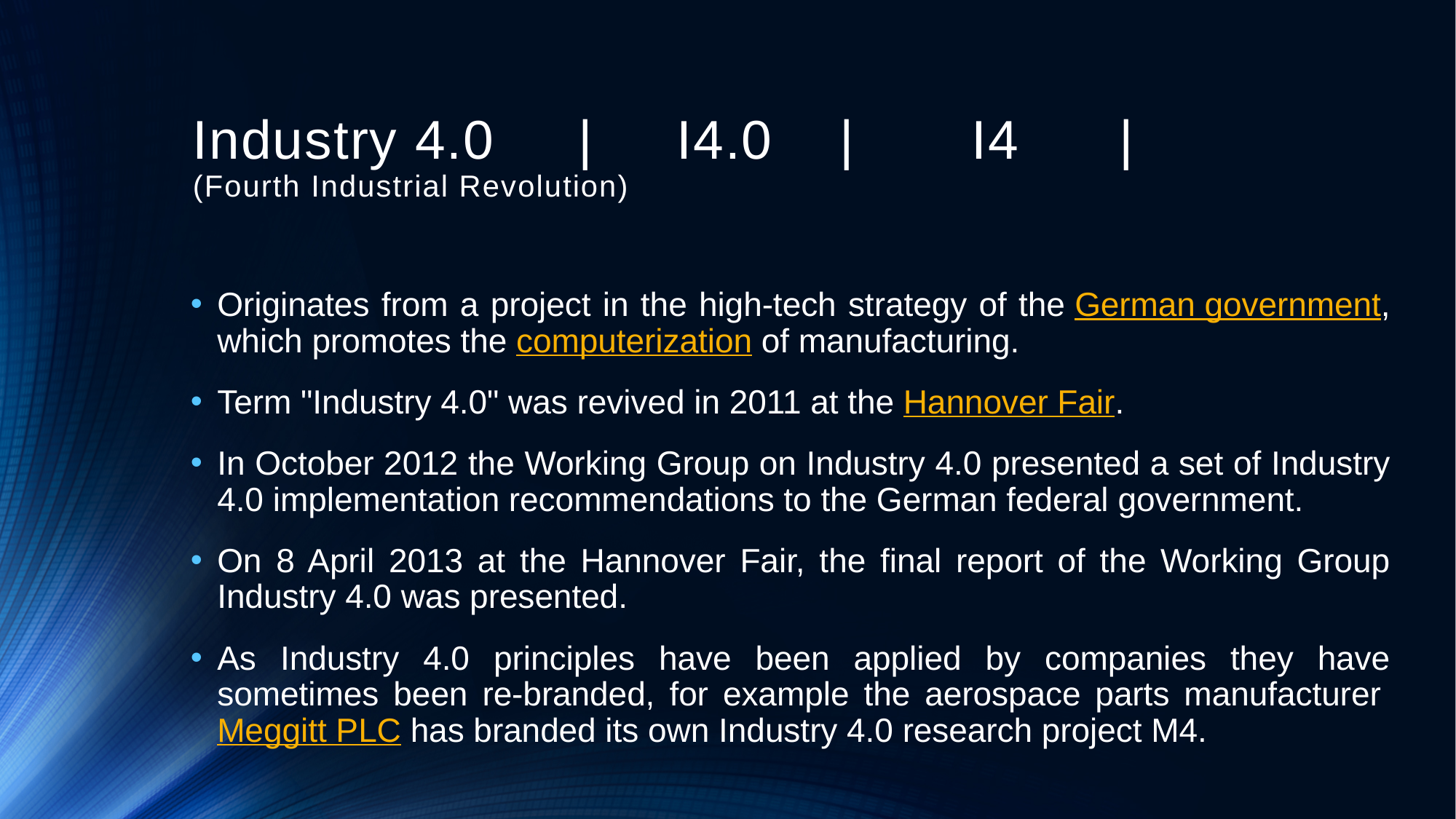

# Industry 4.0     |     I4.0    |       I4      | (Fourth Industrial Revolution)
Originates from a project in the high-tech strategy of the German government, which promotes the computerization of manufacturing.
Term "Industry 4.0" was revived in 2011 at the Hannover Fair.
In October 2012 the Working Group on Industry 4.0 presented a set of Industry 4.0 implementation recommendations to the German federal government.
On 8 April 2013 at the Hannover Fair, the final report of the Working Group Industry 4.0 was presented.
As Industry 4.0 principles have been applied by companies they have sometimes been re-branded, for example the aerospace parts manufacturer Meggitt PLC has branded its own Industry 4.0 research project M4.